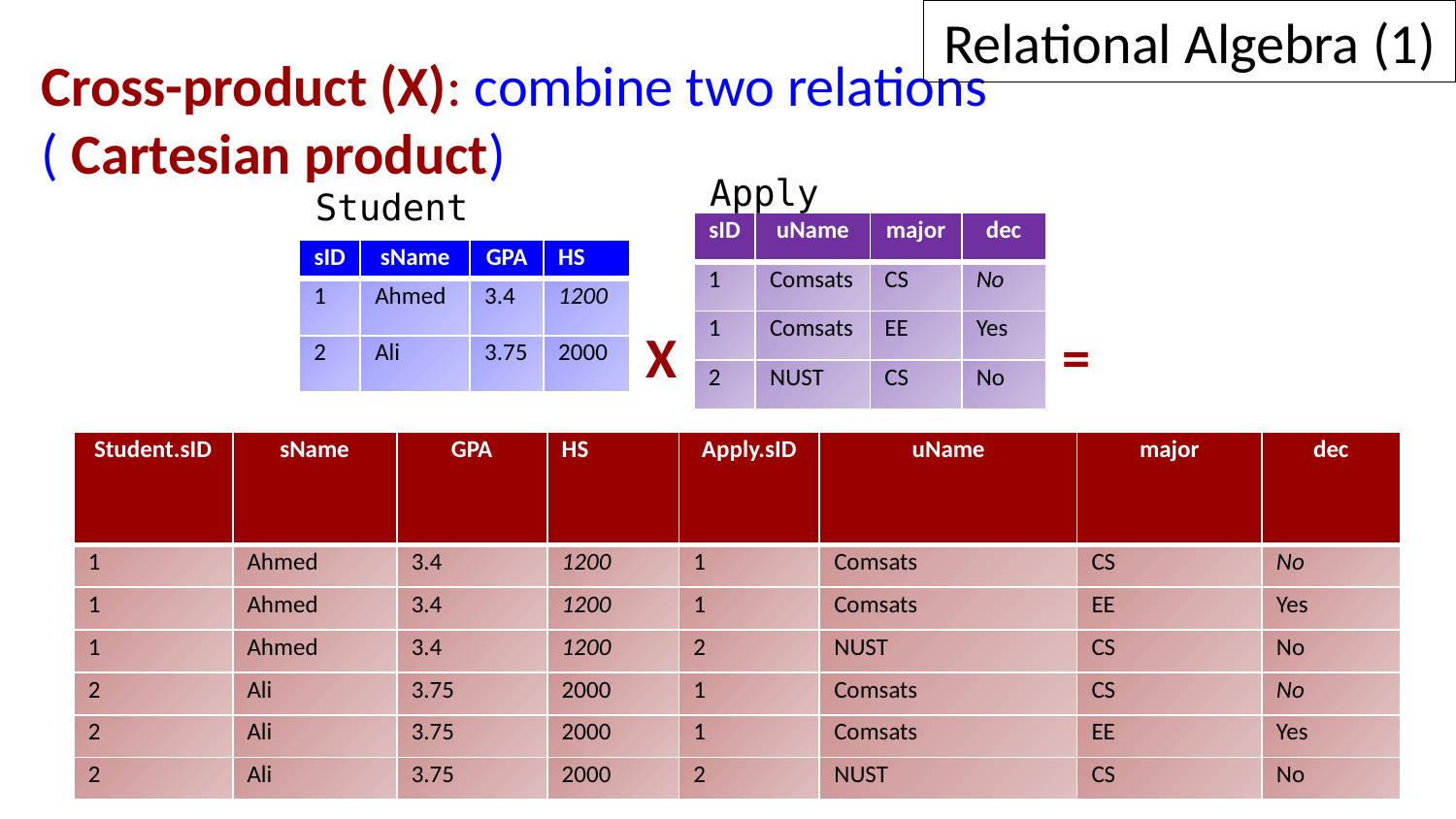

Relational Algebra (1)
Cross-product (X): combine two relations
( Cartesian product)

                                               X                              =

Apply
Student
| sID | uName | major | dec |
| --- | --- | --- | --- |
| 1 | Comsats | CS | No |
| 1 | Comsats | EE | Yes |
| 2 | NUST | CS | No |
| sID | sName | GPA | HS |
| --- | --- | --- | --- |
| 1 | Ahmed | 3.4 | 1200 |
| 2 | Ali | 3.75 | 2000 |
| Student.sID | sName | GPA | HS | Apply.sID | uName | major | dec |
| --- | --- | --- | --- | --- | --- | --- | --- |
| 1 | Ahmed | 3.4 | 1200 | 1 | Comsats | CS | No |
| 1 | Ahmed | 3.4 | 1200 | 1 | Comsats | EE | Yes |
| 1 | Ahmed | 3.4 | 1200 | 2 | NUST | CS | No |
| 2 | Ali | 3.75 | 2000 | 1 | Comsats | CS | No |
| 2 | Ali | 3.75 | 2000 | 1 | Comsats | EE | Yes |
| 2 | Ali | 3.75 | 2000 | 2 | NUST | CS | No |